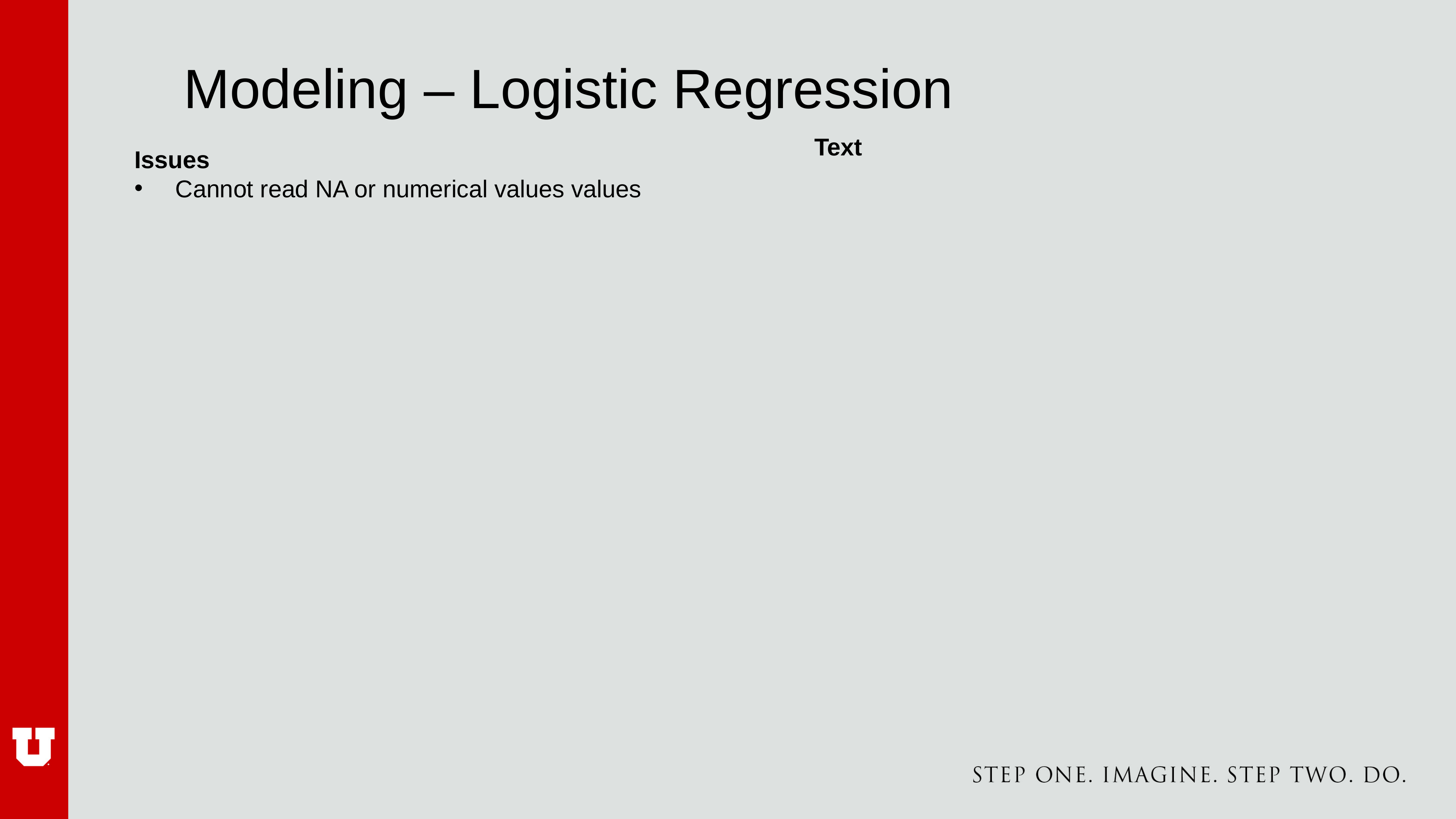

# Modeling – Logistic Regression
Text

Issues
Cannot read NA or numerical values values